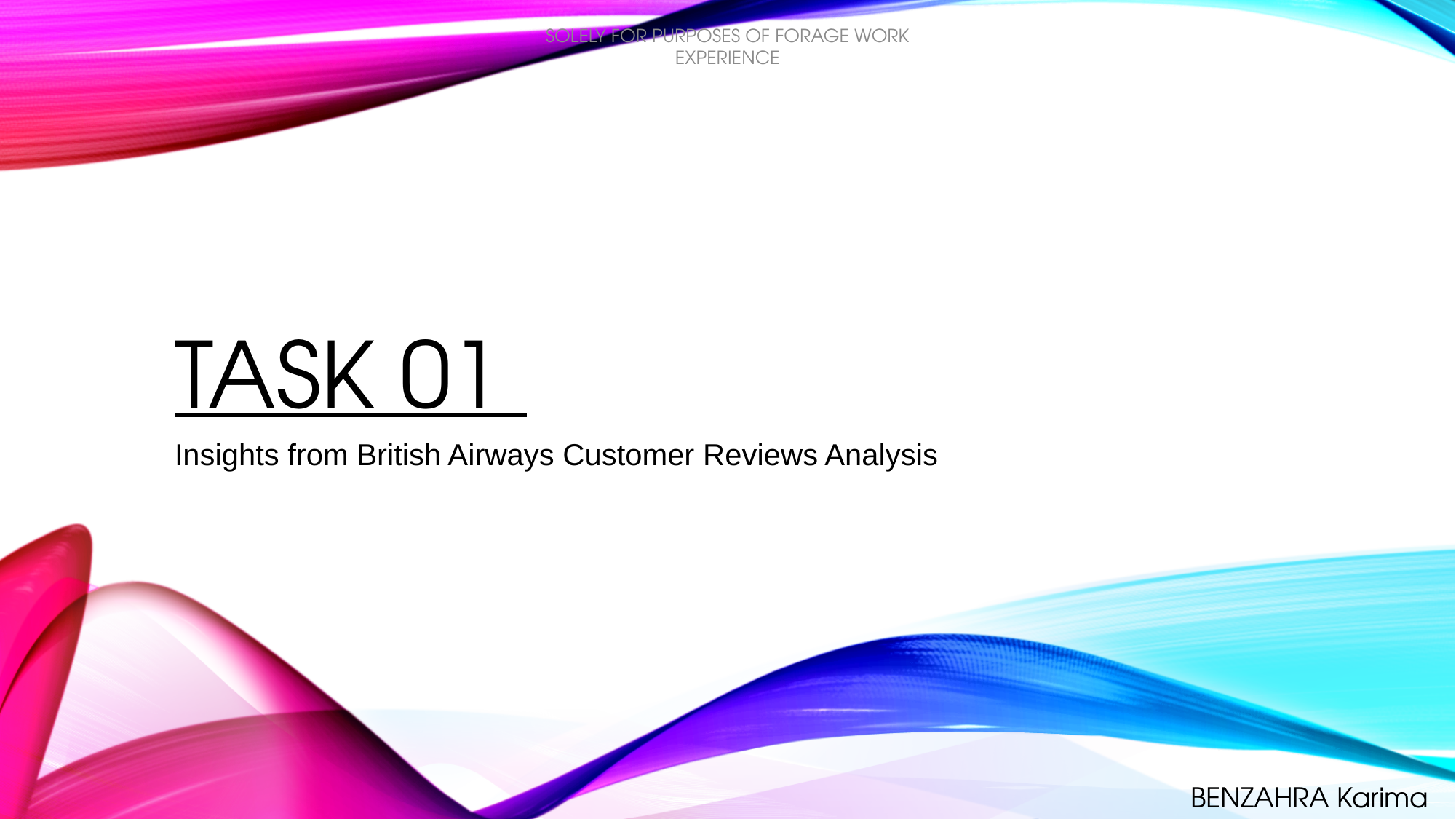

# Task 01
Insights from British Airways Customer Reviews Analysis
BENZAHRA Karima